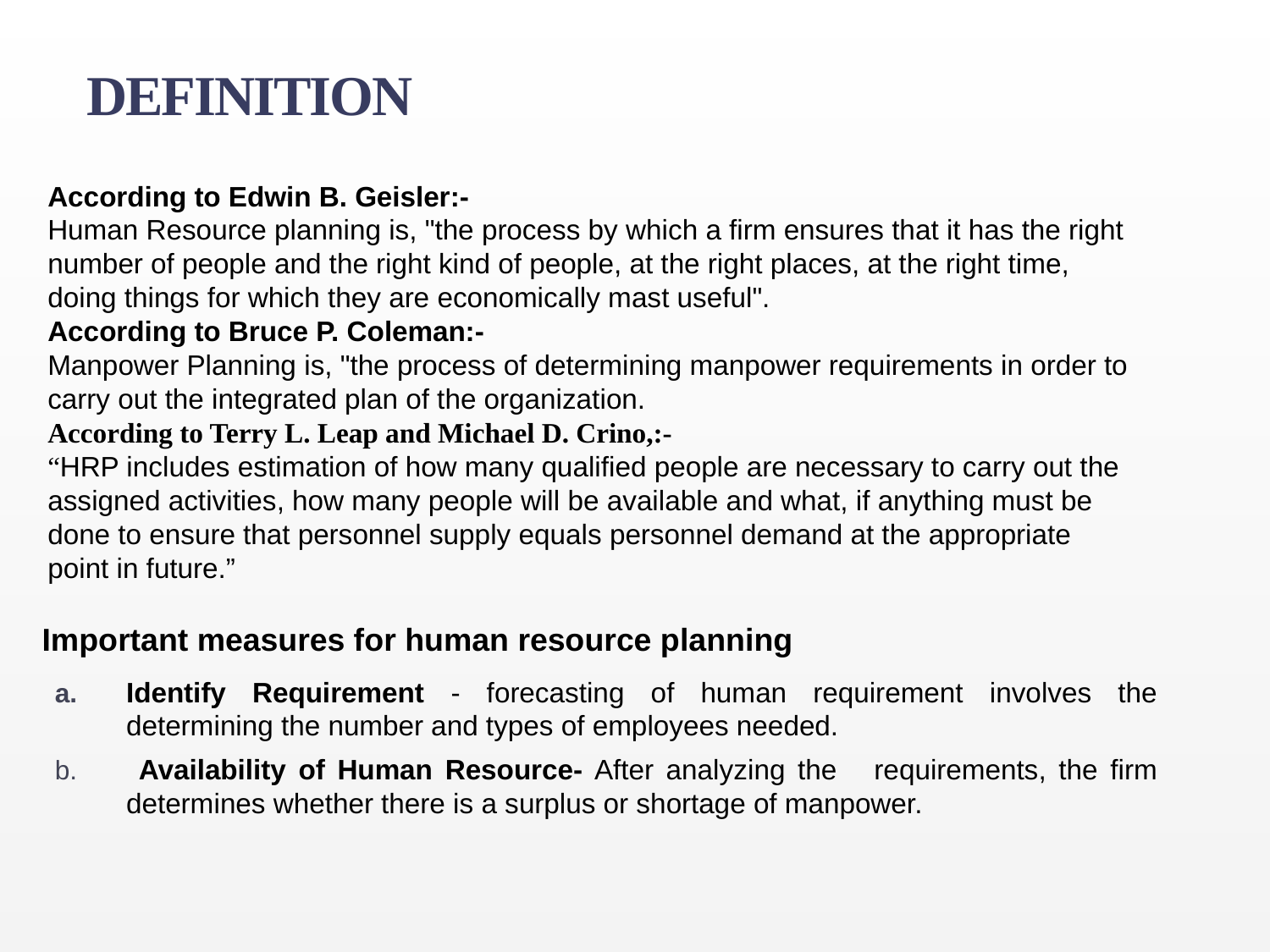

DEFINITION
According to Edwin B. Geisler:-
Human Resource planning is, "the process by which a firm ensures that it has the right number of people and the right kind of people, at the right places, at the right time, doing things for which they are economically mast useful".
According to Bruce P. Coleman:-
Manpower Planning is, "the process of determining manpower requirements in order to carry out the integrated plan of the organization.
According to Terry L. Leap and Michael D. Crino,:-
“HRP includes estimation of how many qualified people are necessary to carry out the assigned activities, how many people will be available and what, if anything must be done to ensure that personnel supply equals personnel demand at the appropriate point in future.”
Important measures for human resource planning

Identify Requirement - forecasting of human requirement involves the determining the number and types of employees needed.
 Availability of Human Resource- After analyzing the   requirements, the firm determines whether there is a surplus or shortage of manpower.